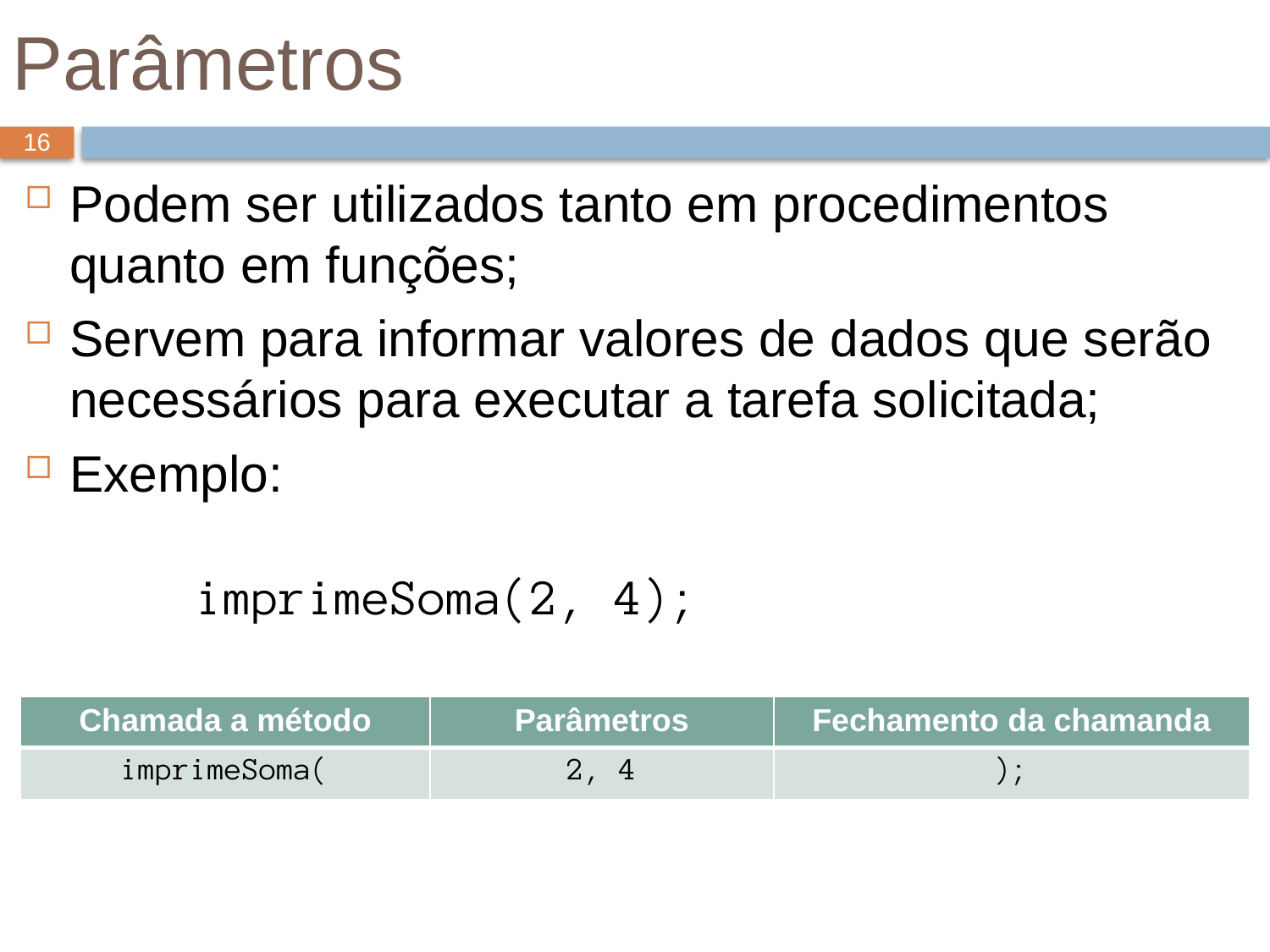

# Parâmetros
16
Podem ser utilizados tanto em procedimentos quanto em funções;
Servem para informar valores de dados que serão necessários para executar a tarefa solicitada;
Exemplo:
	imprimeSoma(2, 4);
| Chamada a método | Parâmetros | Fechamento da chamanda |
| --- | --- | --- |
| imprimeSoma( | 2, 4 | ); |